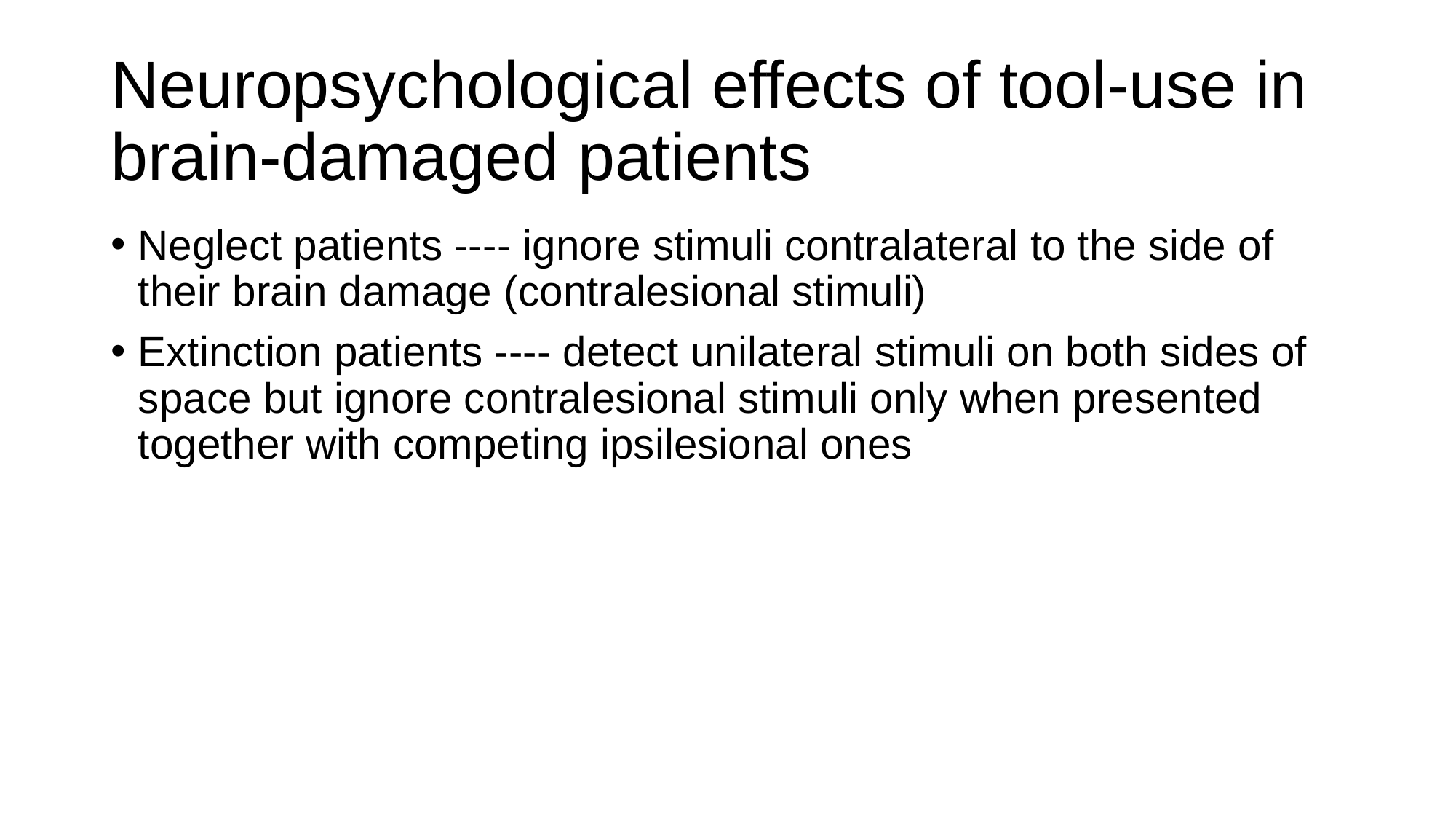

# Neuropsychological effects of tool-use in brain-damaged patients
Neglect patients ---- ignore stimuli contralateral to the side of their brain damage (contralesional stimuli)
Extinction patients ---- detect unilateral stimuli on both sides of space but ignore contralesional stimuli only when presented together with competing ipsilesional ones